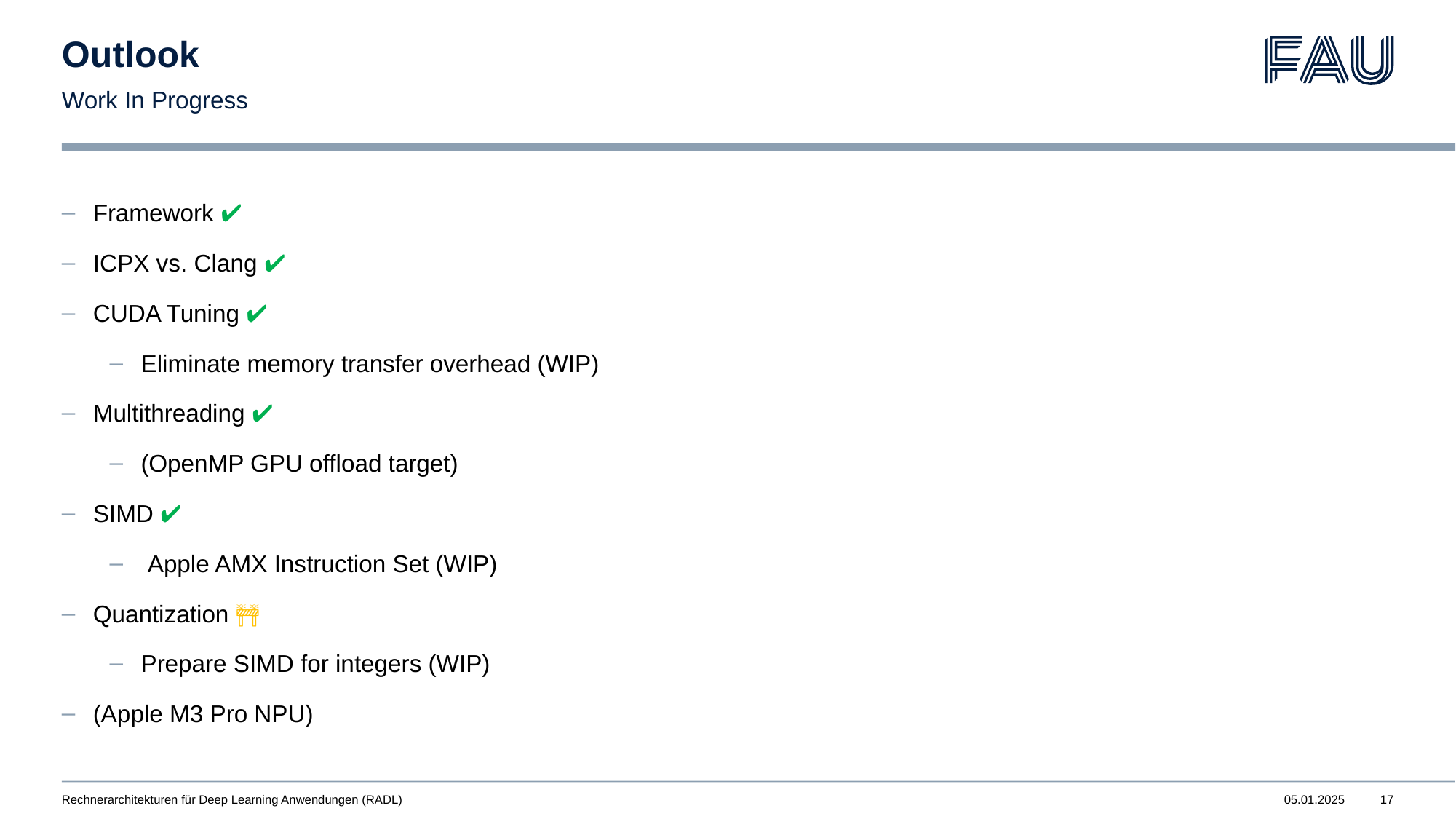

# Outlook
Work In Progress
Framework ✔
ICPX vs. Clang ✔
CUDA Tuning ✔
Eliminate memory transfer overhead (WIP)
Multithreading ✔️
(OpenMP GPU offload target)
SIMD ✔
 Apple AMX Instruction Set (WIP)
Quantization 🚧
Prepare SIMD for integers (WIP)
(Apple M3 Pro NPU)
Rechnerarchitekturen für Deep Learning Anwendungen (RADL)
05.01.2025
17